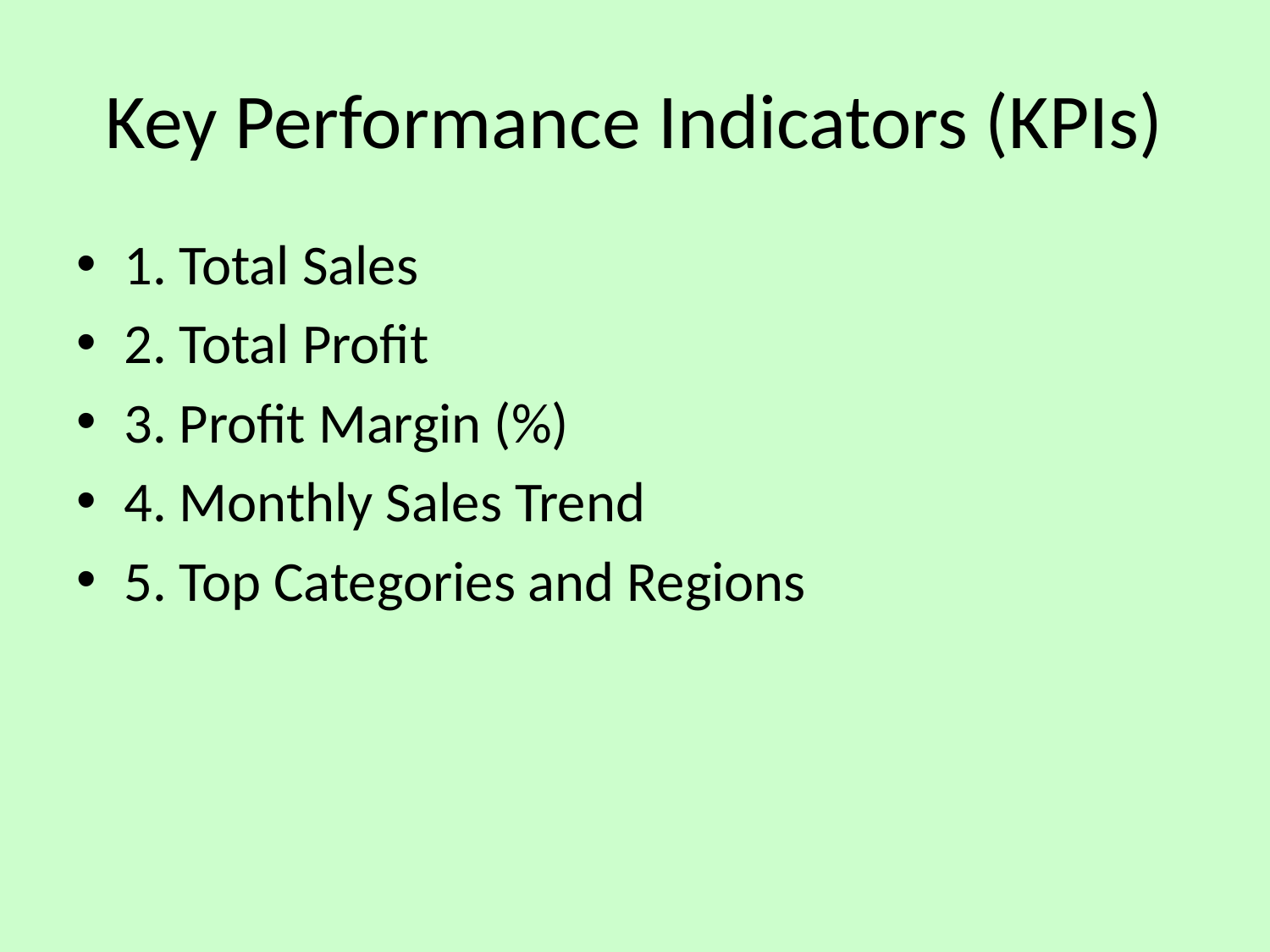

# Key Performance Indicators (KPIs)
1. Total Sales
2. Total Profit
3. Profit Margin (%)
4. Monthly Sales Trend
5. Top Categories and Regions